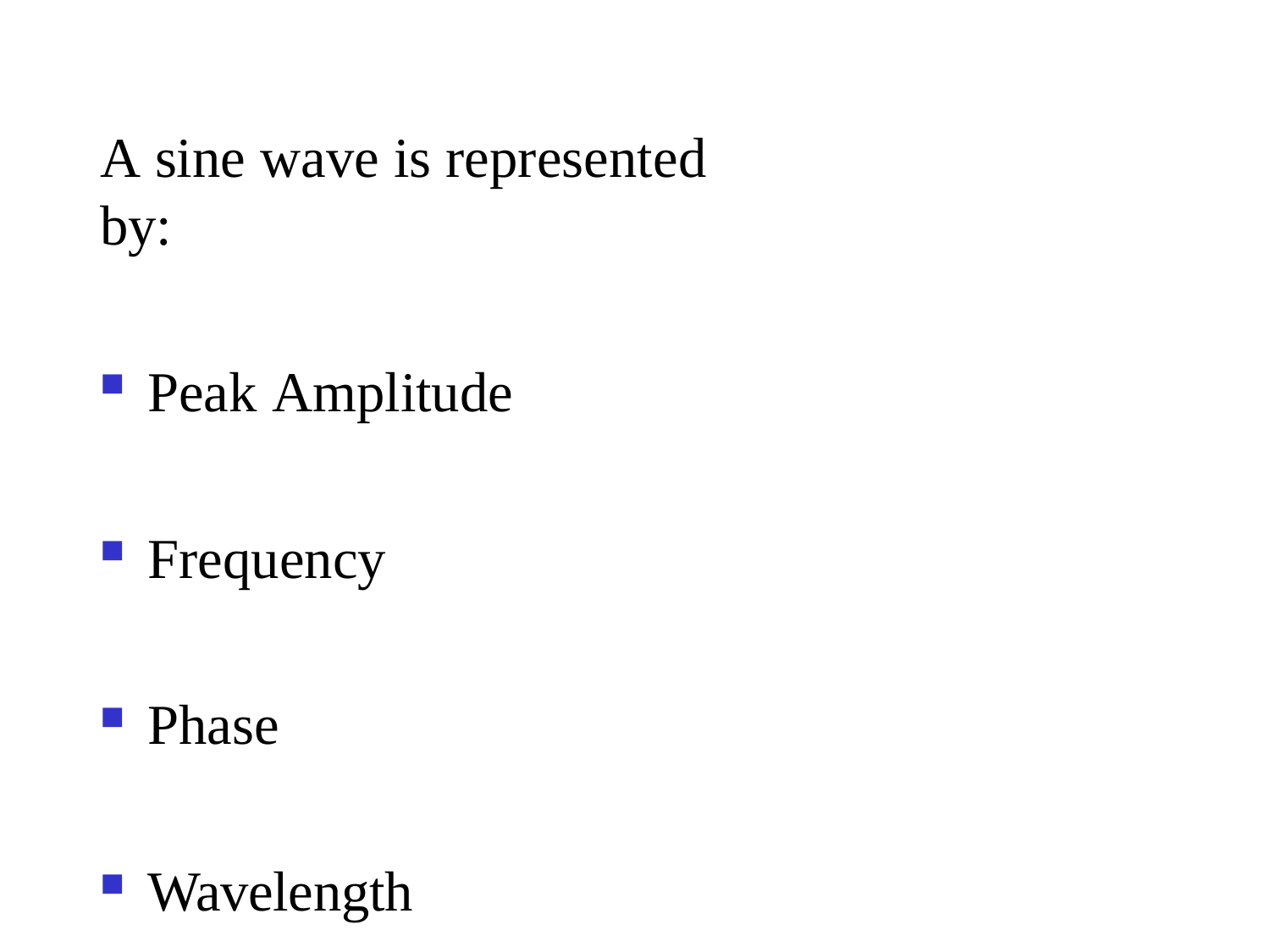

A sine wave is represented by:

Peak Amplitude

Frequency

Phase

Wavelength